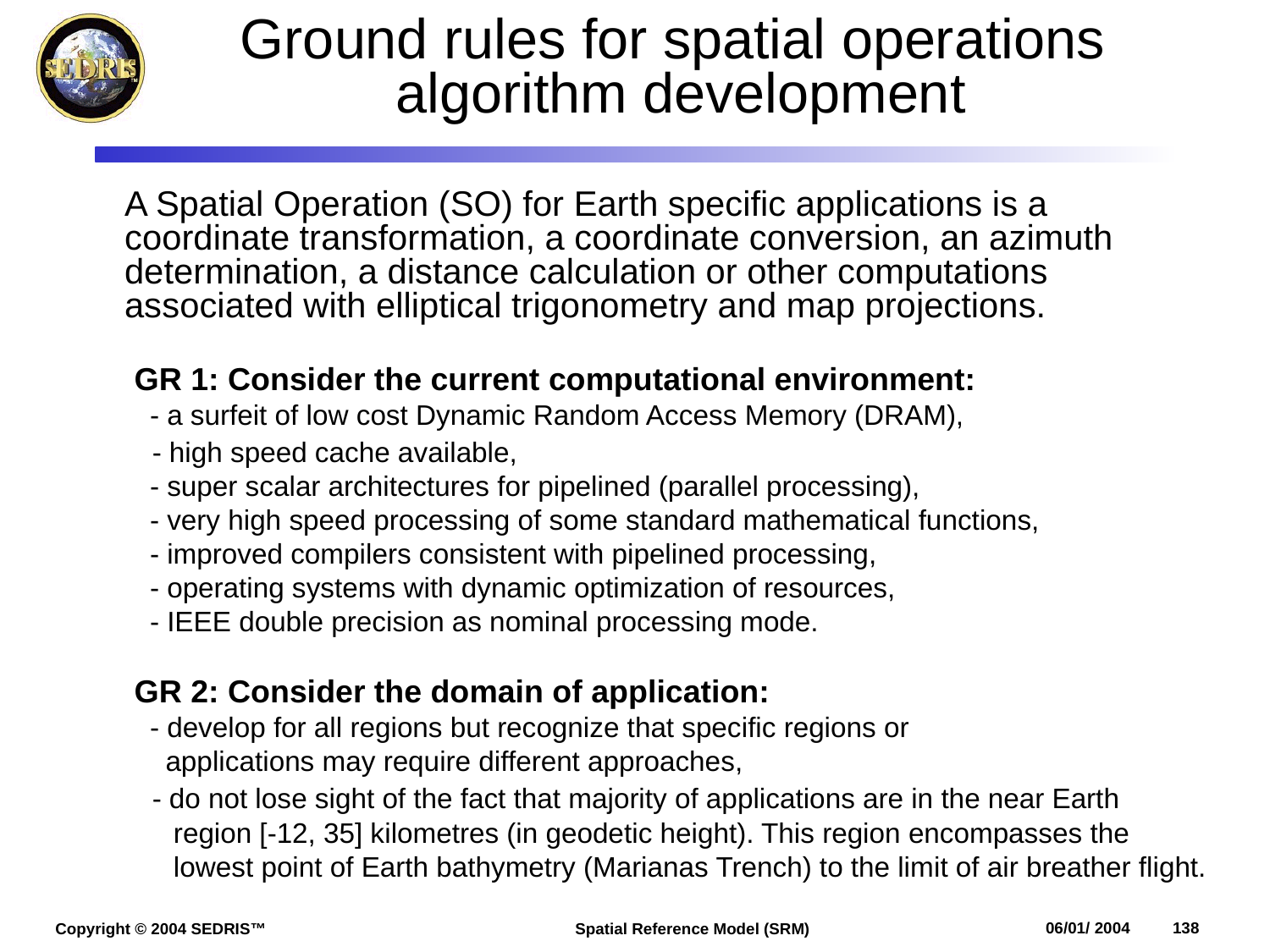

# Ground rules for spatial operations algorithm development
A Spatial Operation (SO) for Earth specific applications is a
coordinate transformation, a coordinate conversion, an azimuth
determination, a distance calculation or other computations
associated with elliptical trigonometry and map projections.
GR 1: Consider the current computational environment:
  - a surfeit of low cost Dynamic Random Access Memory (DRAM),
  - high speed cache available,
  - super scalar architectures for pipelined (parallel processing),
  - very high speed processing of some standard mathematical functions,
  - improved compilers consistent with pipelined processing,
  - operating systems with dynamic optimization of resources,
  - IEEE double precision as nominal processing mode.

GR 2: Consider the domain of application:
  - develop for all regions but recognize that specific regions or
    applications may require different approaches,
  - do not lose sight of the fact that majority of applications are in the near Earth
     region [-12, 35] kilometres (in geodetic height). This region encompasses the
     lowest point of Earth bathymetry (Marianas Trench) to the limit of air breather flight.